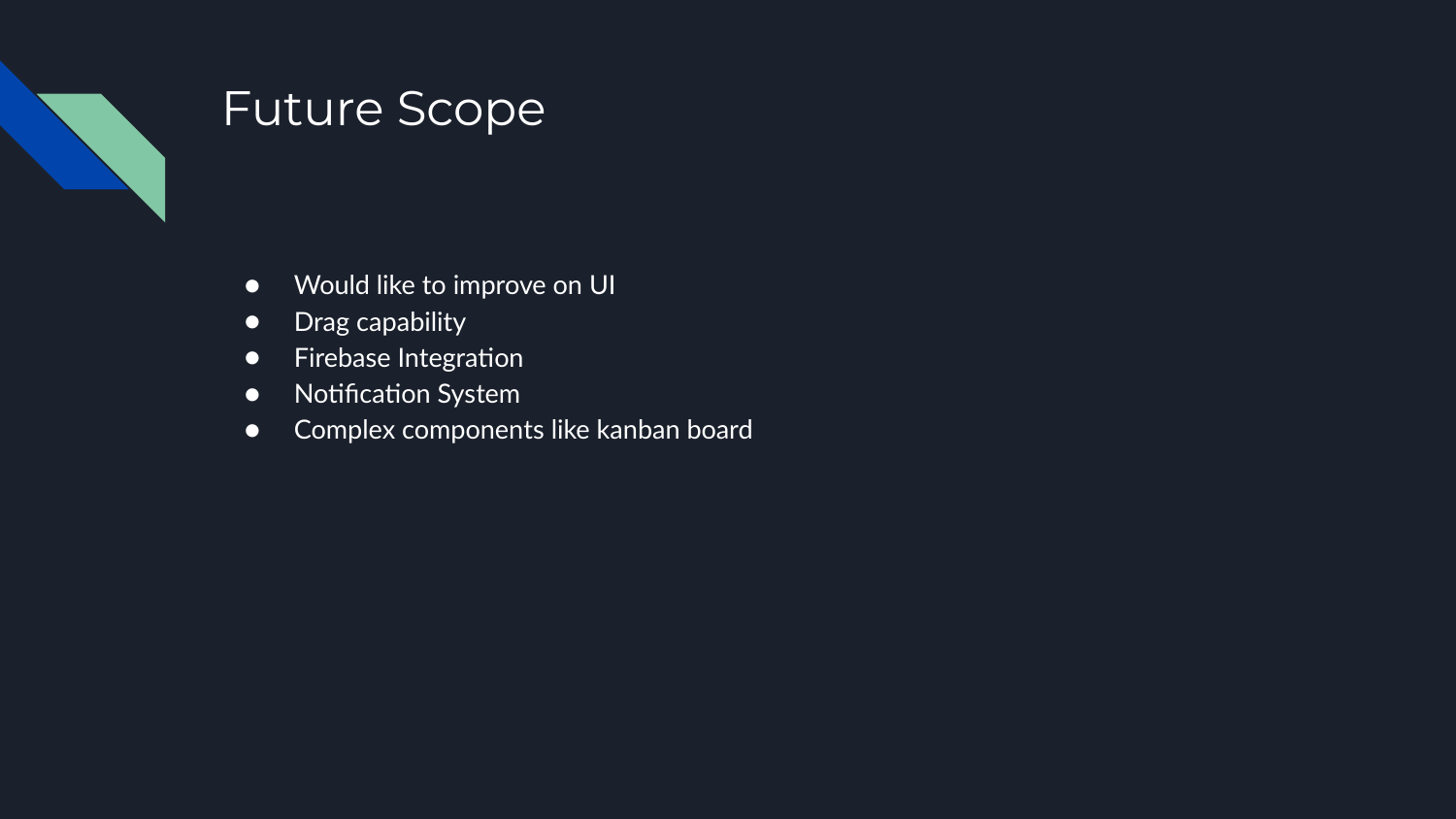

# Future Scope
Would like to improve on UI
Drag capability
Firebase Integration
Notification System
Complex components like kanban board